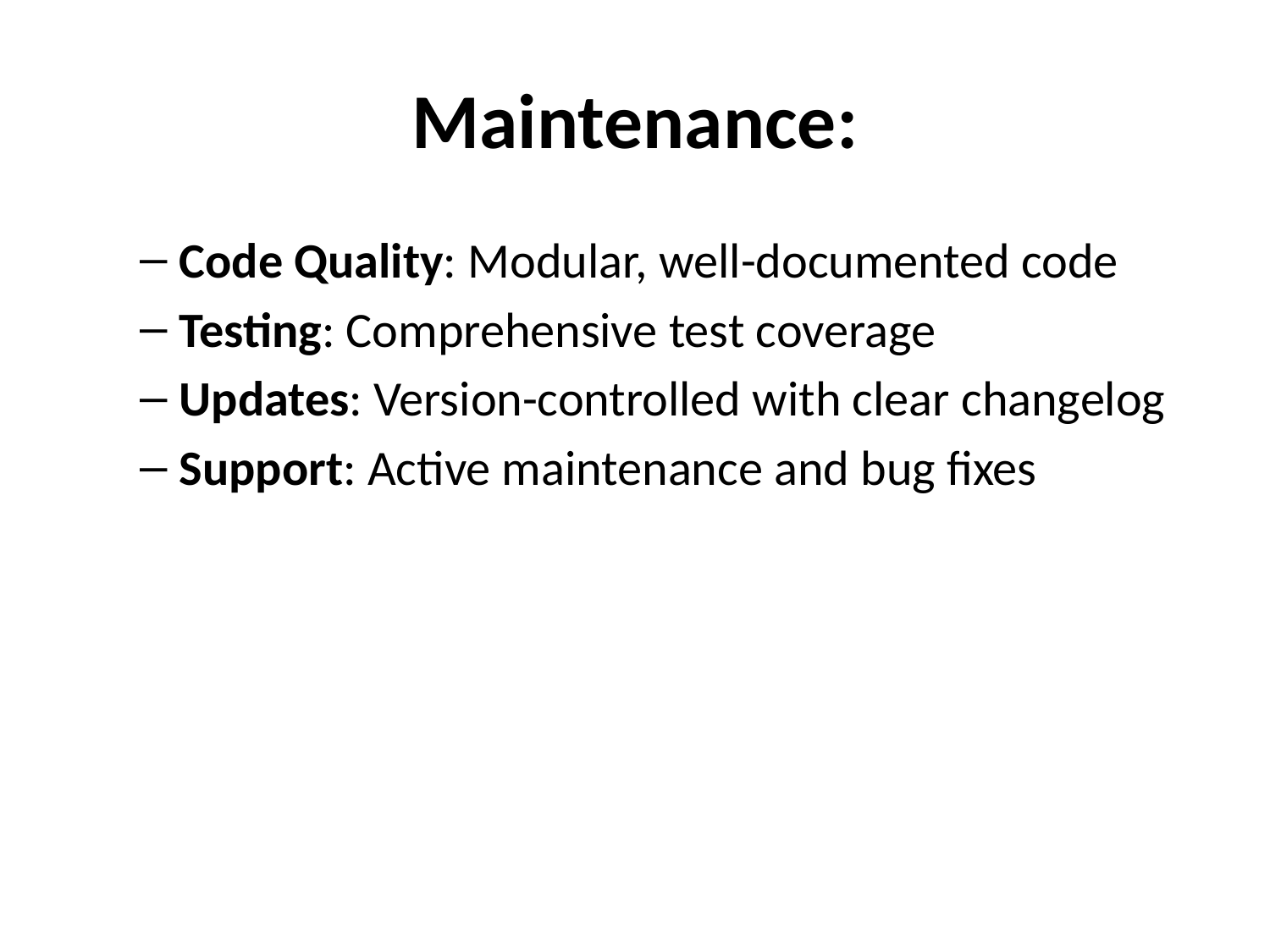

# Maintenance:
Code Quality: Modular, well-documented code
Testing: Comprehensive test coverage
Updates: Version-controlled with clear changelog
Support: Active maintenance and bug fixes